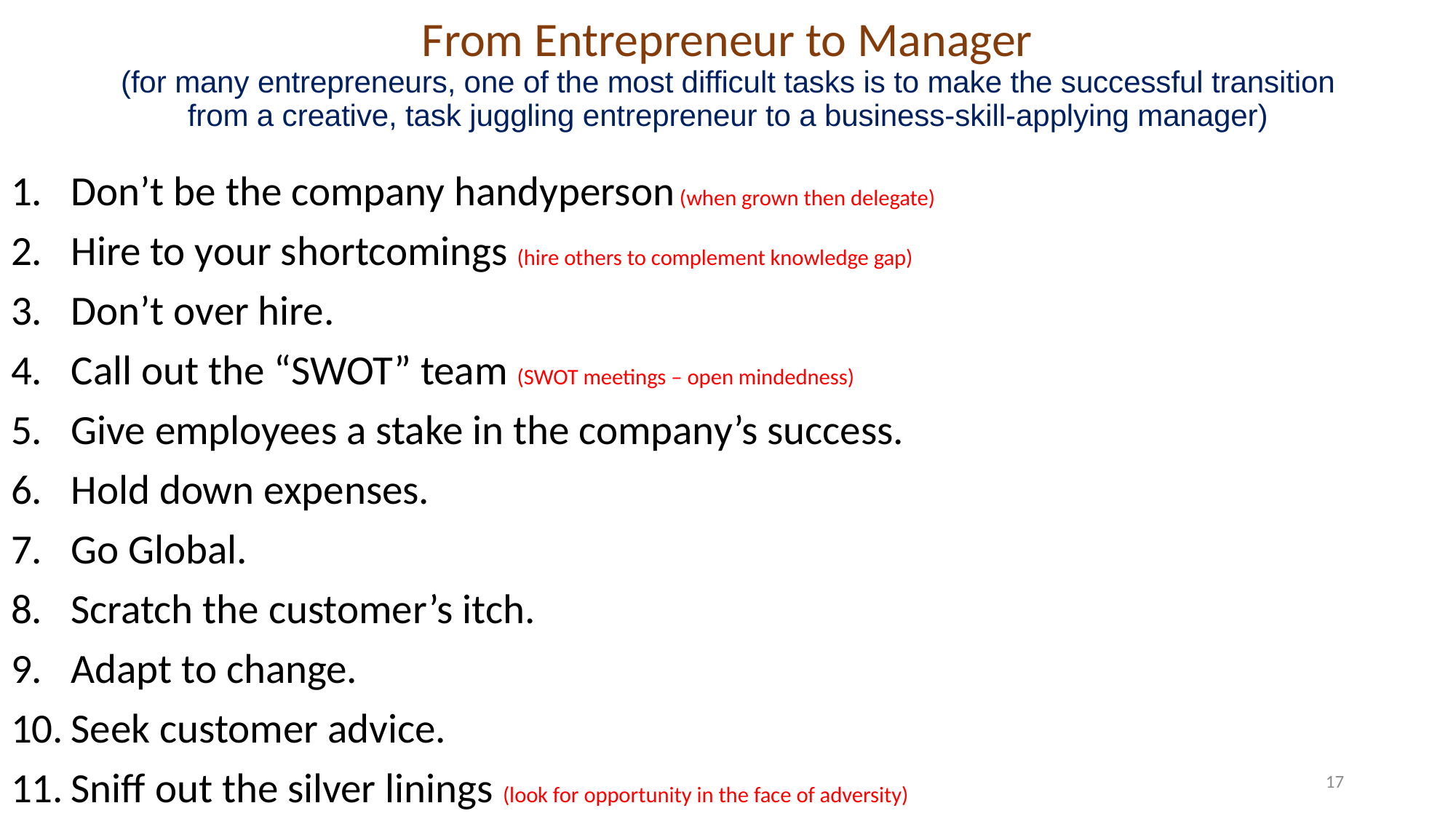

# From Entrepreneur to Manager (for many entrepreneurs, one of the most difficult tasks is to make the successful transition from a creative, task juggling entrepreneur to a business-skill-applying manager)
Don’t be the company handyperson (when grown then delegate)
Hire to your shortcomings (hire others to complement knowledge gap)
Don’t over hire.
Call out the “SWOT” team (SWOT meetings – open mindedness)
Give employees a stake in the company’s success.
Hold down expenses.
Go Global.
Scratch the customer’s itch.
Adapt to change.
Seek customer advice.
Sniff out the silver linings (look for opportunity in the face of adversity)
17